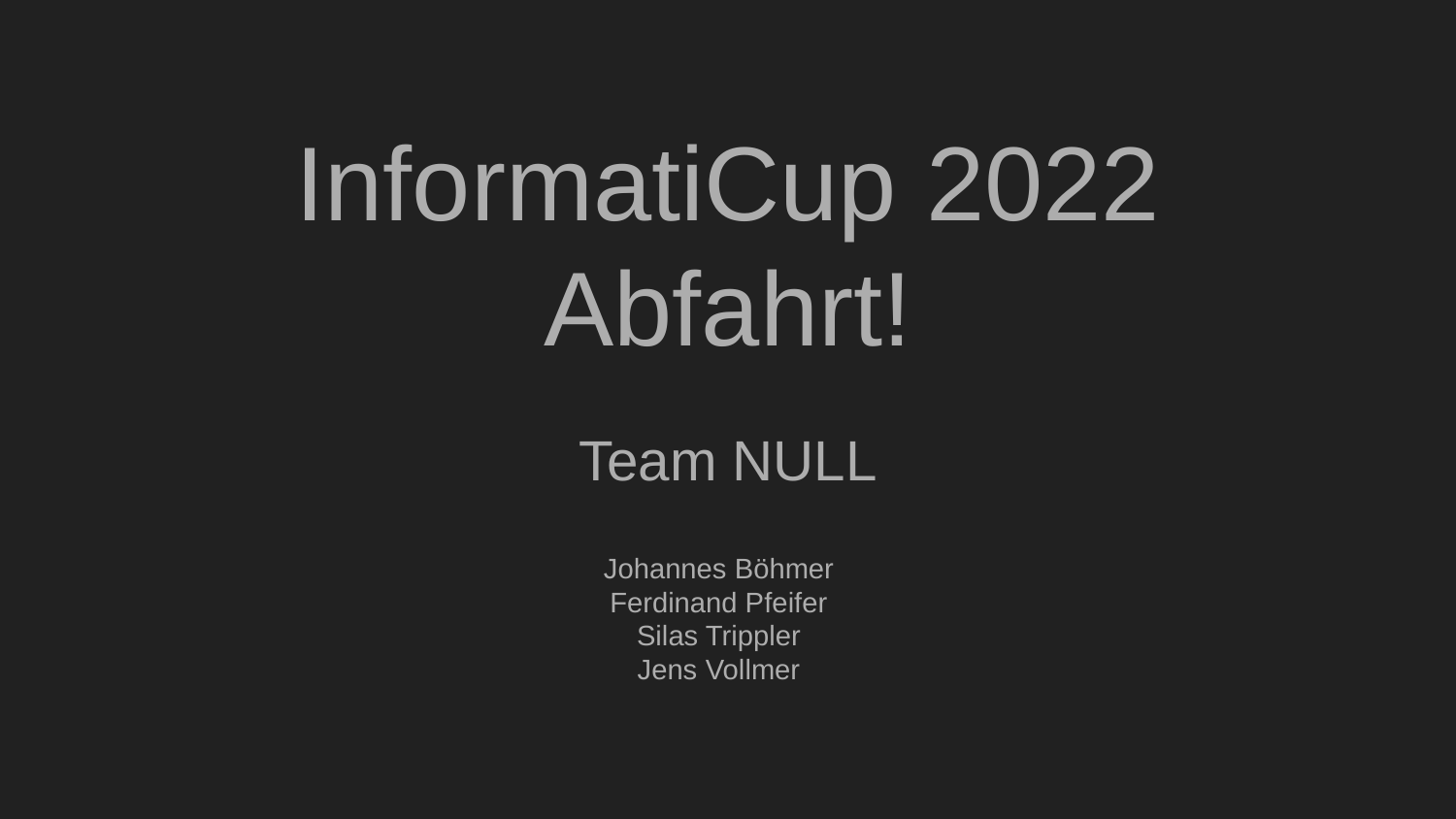

# InformatiCup 2022
Abfahrt!
Team NULL
Johannes Böhmer
Ferdinand Pfeifer
Silas Trippler
Jens Vollmer